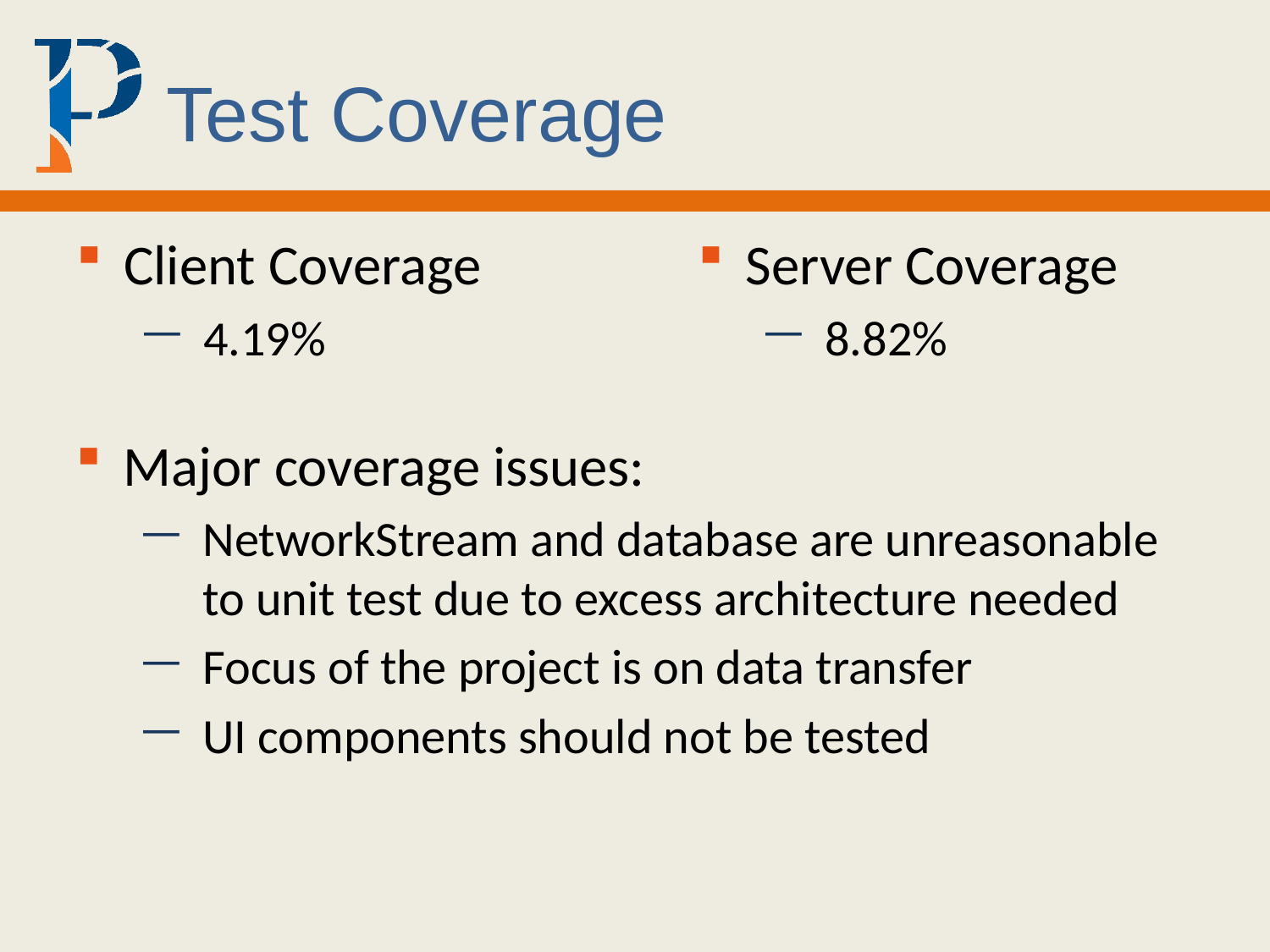

# Test Coverage
Client Coverage
4.19%
Server Coverage
8.82%
Major coverage issues:
NetworkStream and database are unreasonable to unit test due to excess architecture needed
Focus of the project is on data transfer
UI components should not be tested